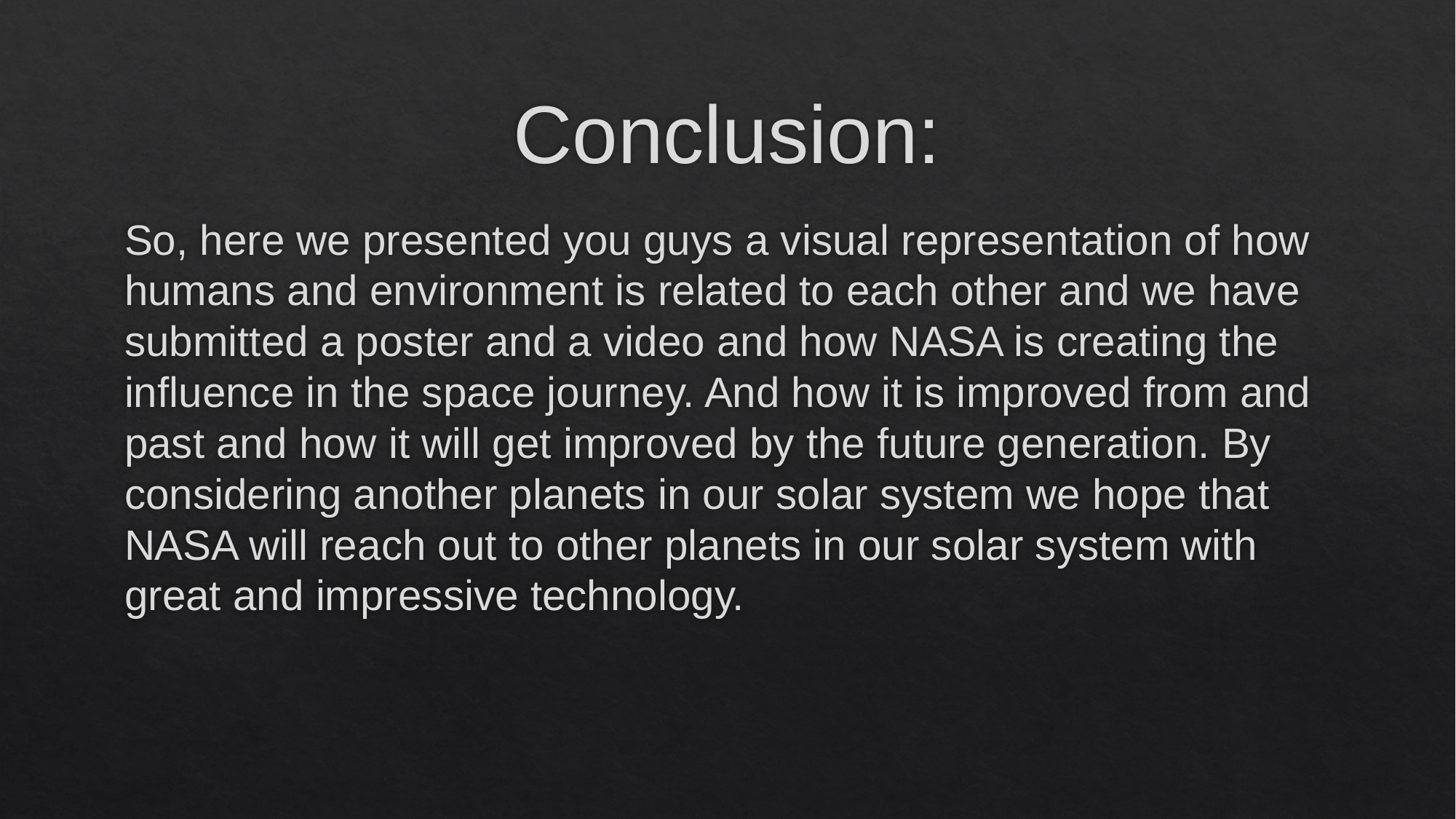

# Conclusion:
So, here we presented you guys a visual representation of how humans and environment is related to each other and we have submitted a poster and a video and how NASA is creating the influence in the space journey. And how it is improved from and past and how it will get improved by the future generation. By considering another planets in our solar system we hope that NASA will reach out to other planets in our solar system with great and impressive technology.